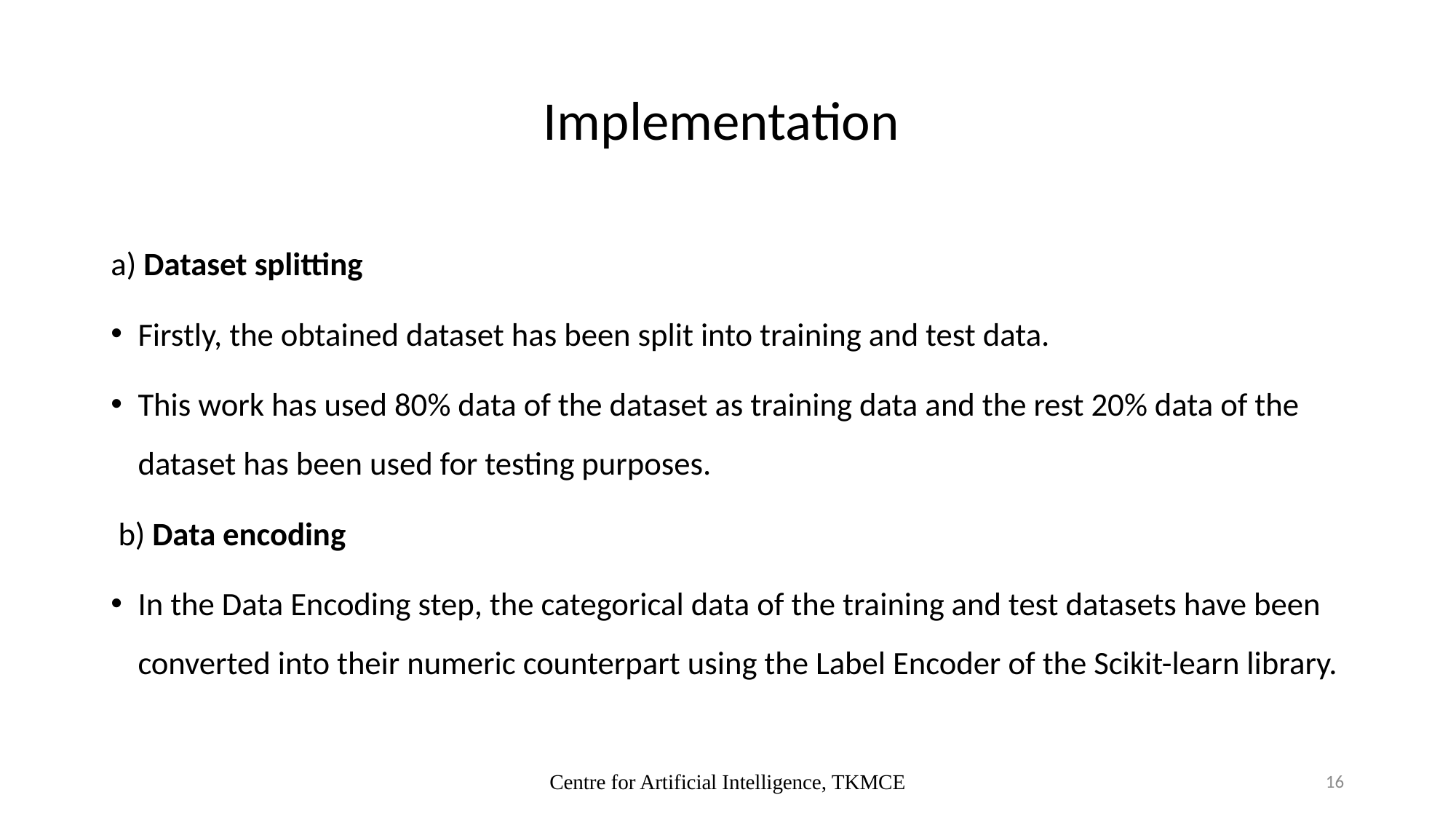

# Implementation
a) Dataset splitting
Firstly, the obtained dataset has been split into training and test data.
This work has used 80% data of the dataset as training data and the rest 20% data of the dataset has been used for testing purposes.
 b) Data encoding
In the Data Encoding step, the categorical data of the training and test datasets have been converted into their numeric counterpart using the Label Encoder of the Scikit-learn library.

Centre for Artificial Intelligence, TKMCE
16